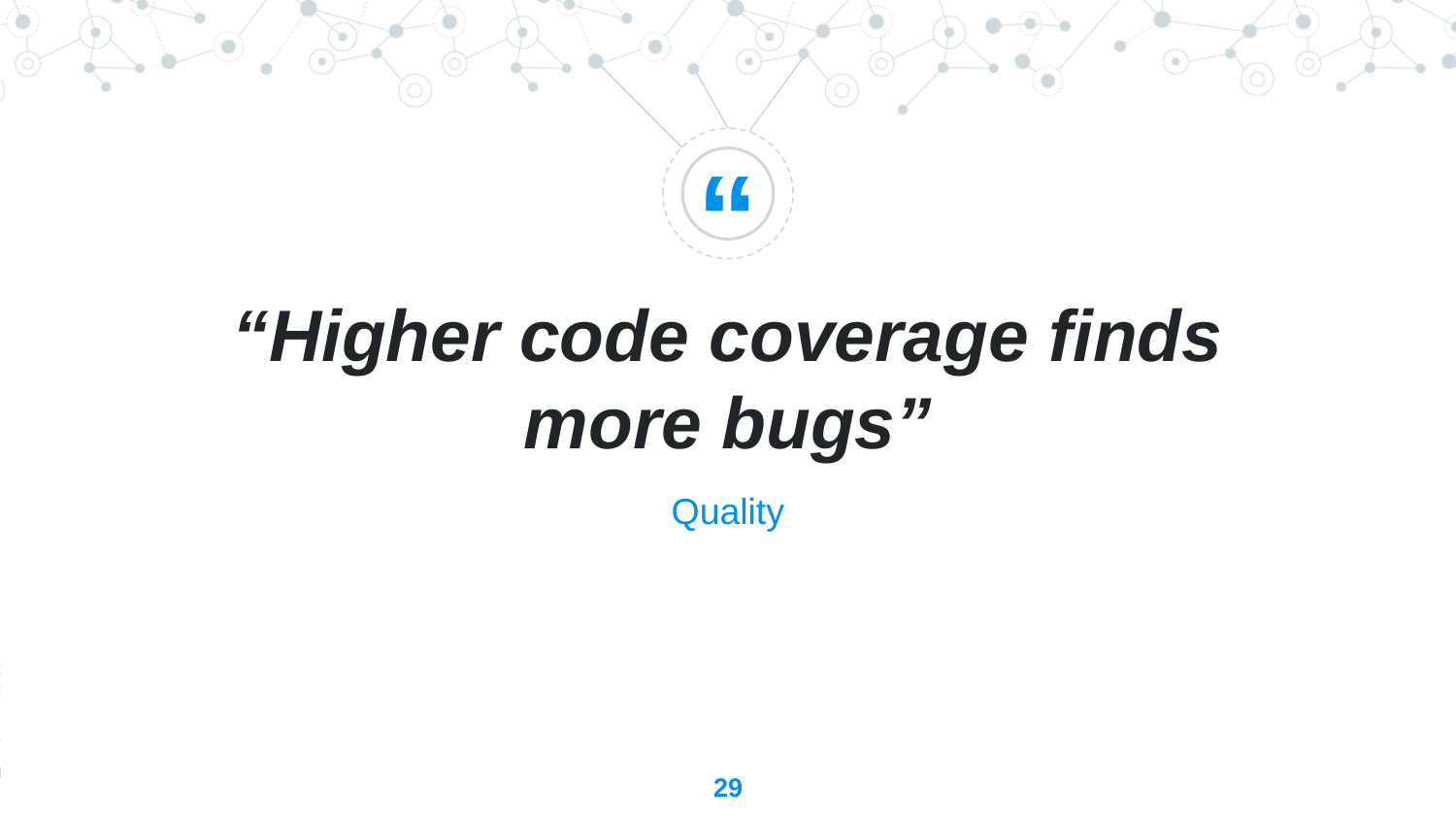

“Higher code coverage finds more bugs”
Quality
29